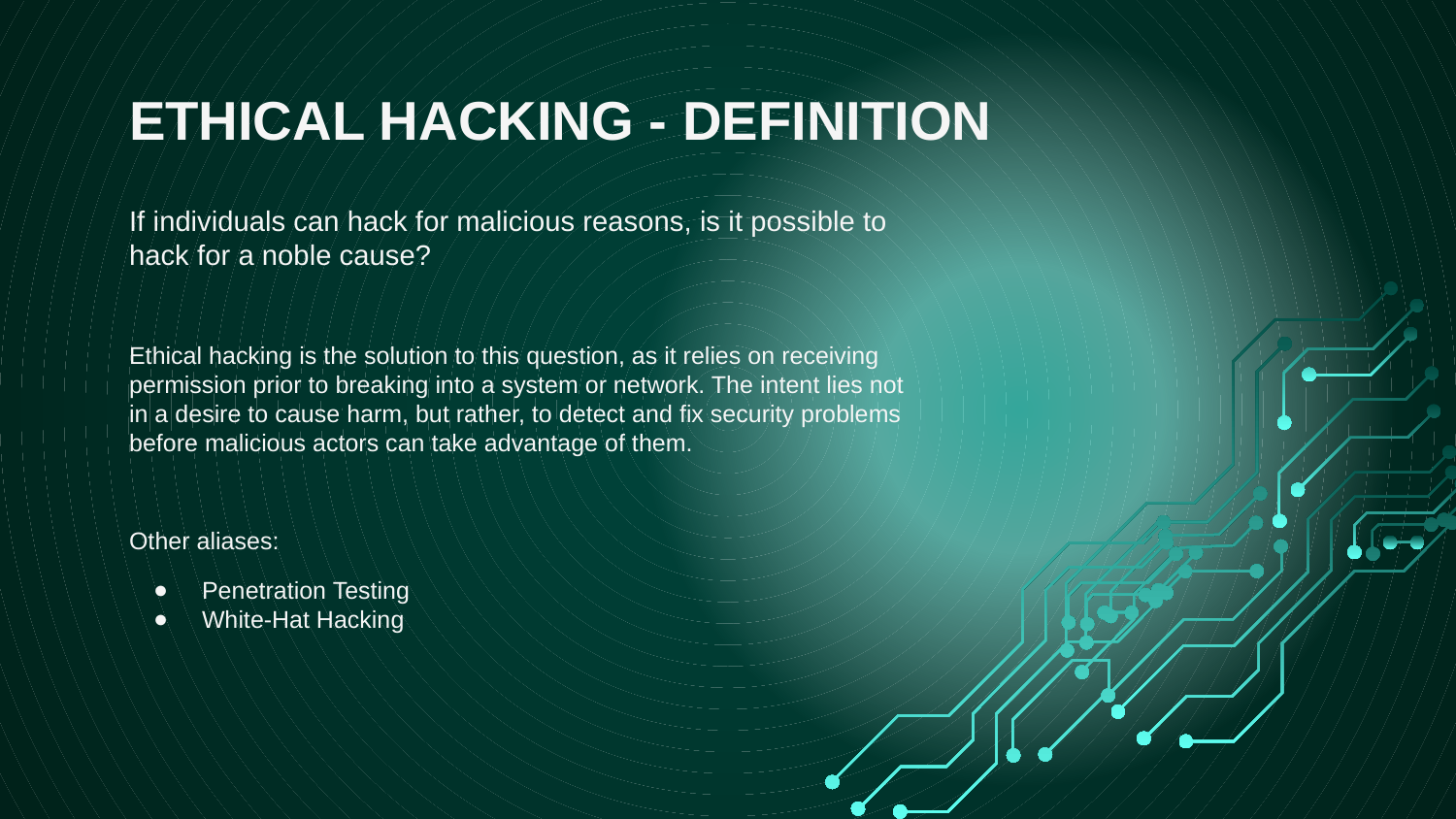

# ETHICAL HACKING - DEFINITION
If individuals can hack for malicious reasons, is it possible to hack for a noble cause?

Ethical hacking is the solution to this question, as it relies on receiving permission prior to breaking into a system or network. The intent lies not in a desire to cause harm, but rather, to detect and fix security problems before malicious actors can take advantage of them.

Other aliases:
Penetration Testing
White-Hat Hacking